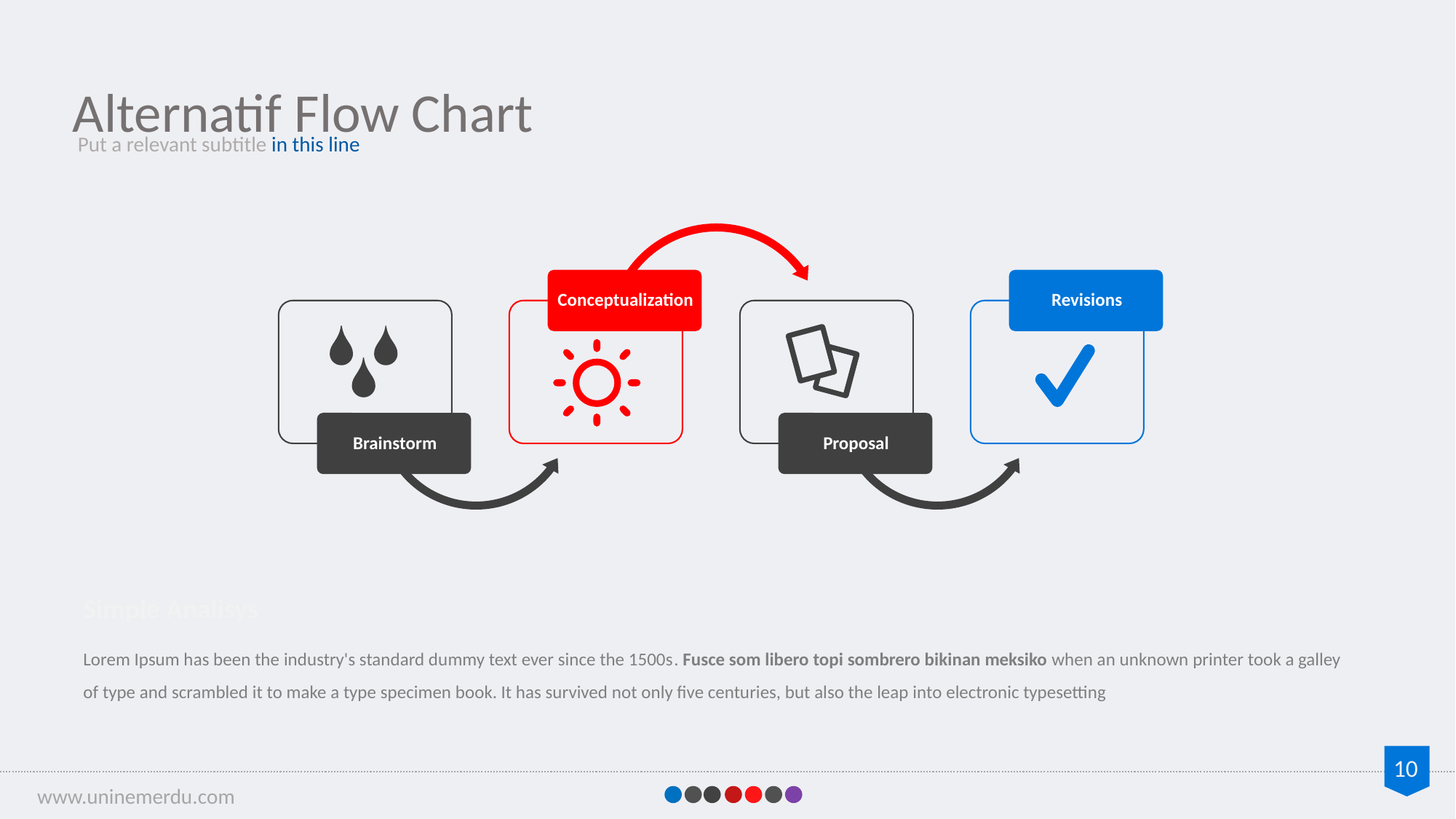

Alternatif Flow Chart
Put a relevant subtitle in this line
Brainstorm
Conceptualization
Proposal
Revisions

Simple Analisys
Lorem Ipsum has been the industry's standard dummy text ever since the 1500s. Fusce som libero topi sombrero bikinan meksiko when an unknown printer took a galley of type and scrambled it to make a type specimen book. It has survived not only five centuries, but also the leap into electronic typesetting

10
www.uninemerdu.com